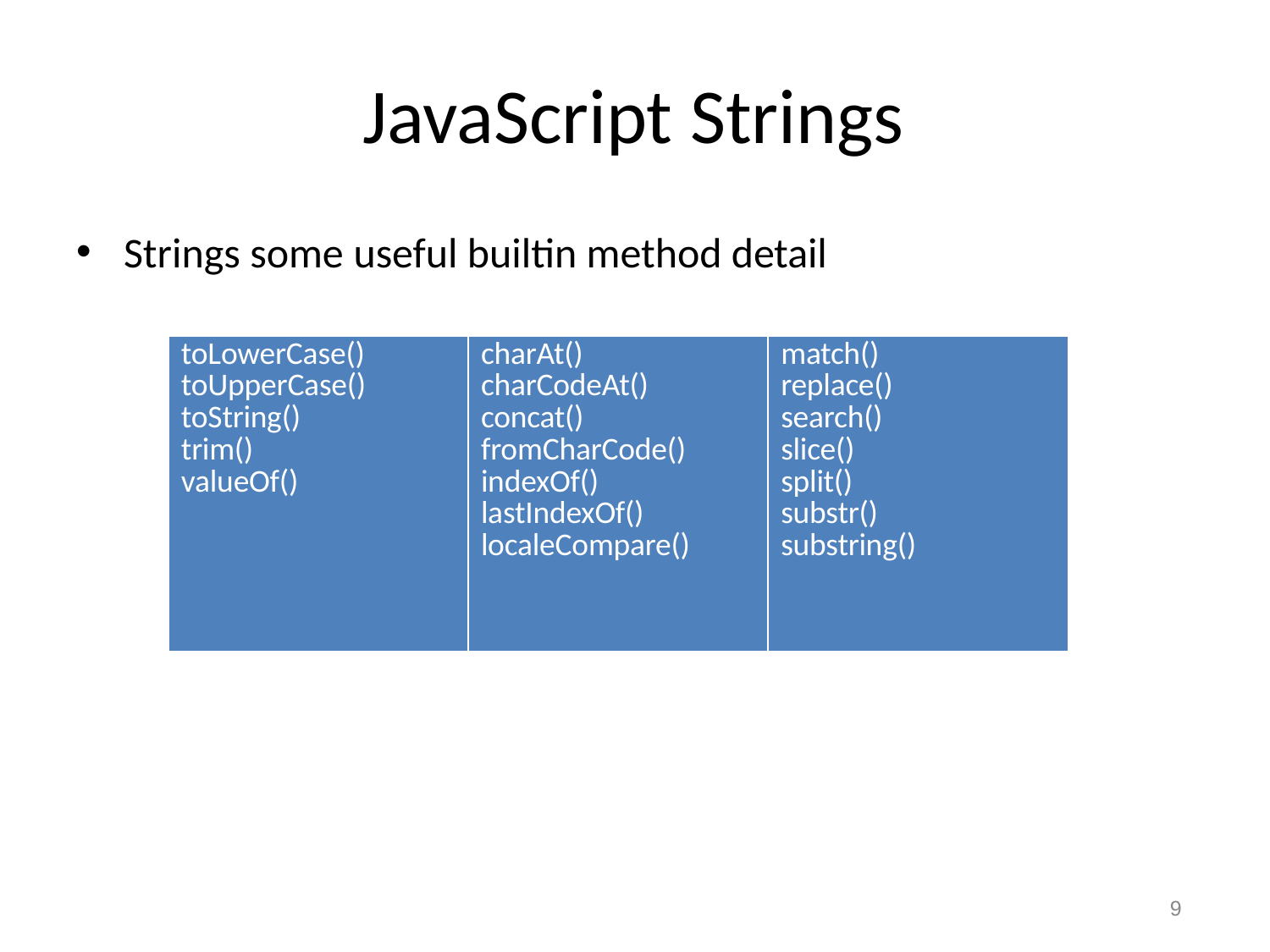

# JavaScript Strings
Strings some useful builtin method detail
| toLowerCase() toUpperCase() toString() trim() valueOf() | charAt() charCodeAt() concat() fromCharCode() indexOf() lastIndexOf() localeCompare() | match() replace() search() slice() split() substr() substring() |
| --- | --- | --- |
9